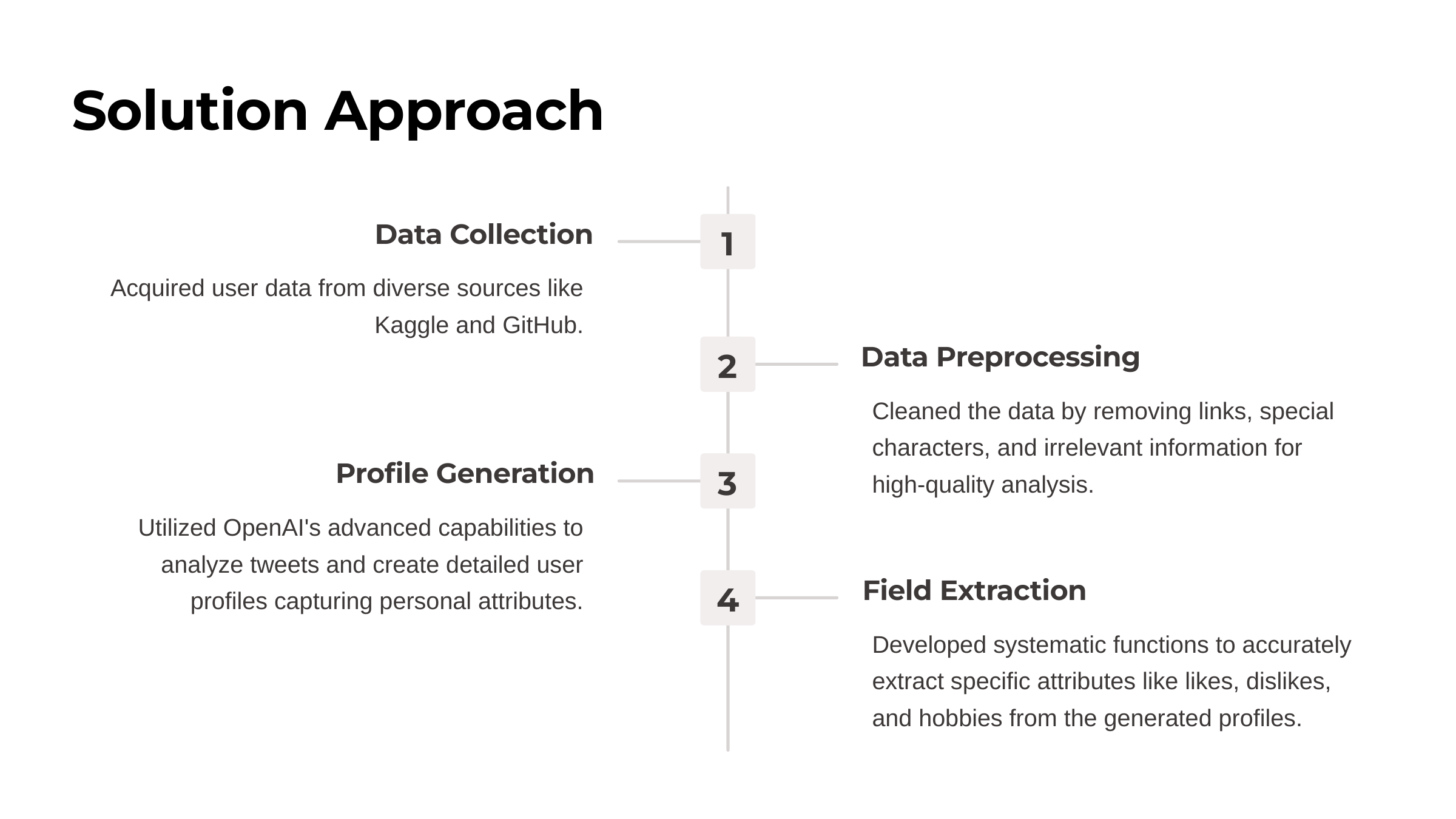

Solution Approach

Data Collection

1

Acquired user data from diverse sources like Kaggle and GitHub.
Data Preprocessing

2

Cleaned the data by removing links, special characters, and irrelevant information for high-quality analysis.
Profile Generation

3

Utilized OpenAI's advanced capabilities to analyze tweets and create detailed user profiles capturing personal attributes.
Field Extraction

4

Developed systematic functions to accurately extract specific attributes like likes, dislikes, and hobbies from the generated profiles.